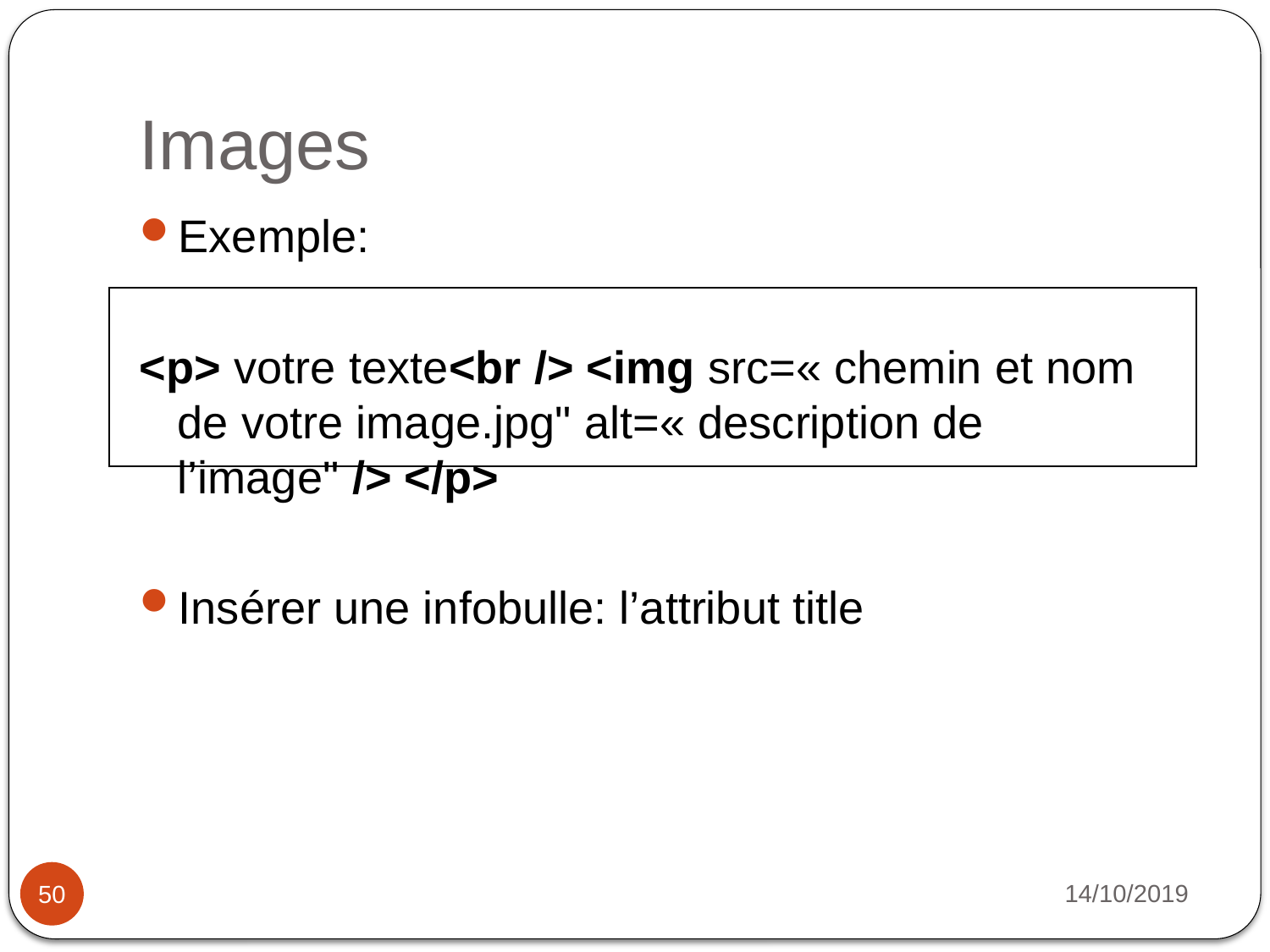

# Images
Exemple:

<p> votre texte<br /> <img src=« chemin et nom de votre image.jpg" alt=« description de l’image" /> </p>

Insérer une infobulle: l’attribut title
|  |
| --- |
14/10/2019
50